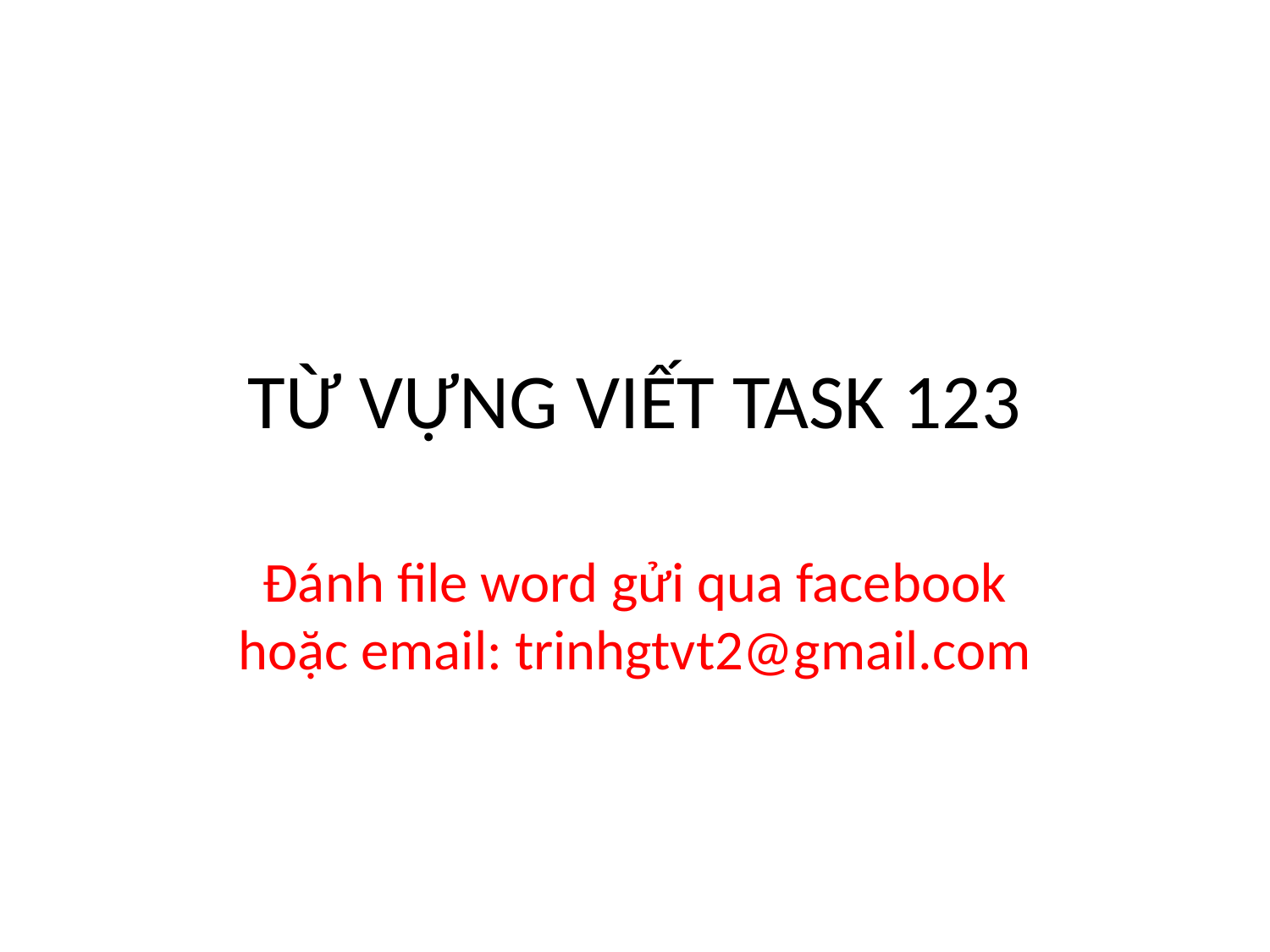

# TỪ VỰNG VIẾT TASK 123
Đánh file word gửi qua facebook hoặc email: trinhgtvt2@gmail.com